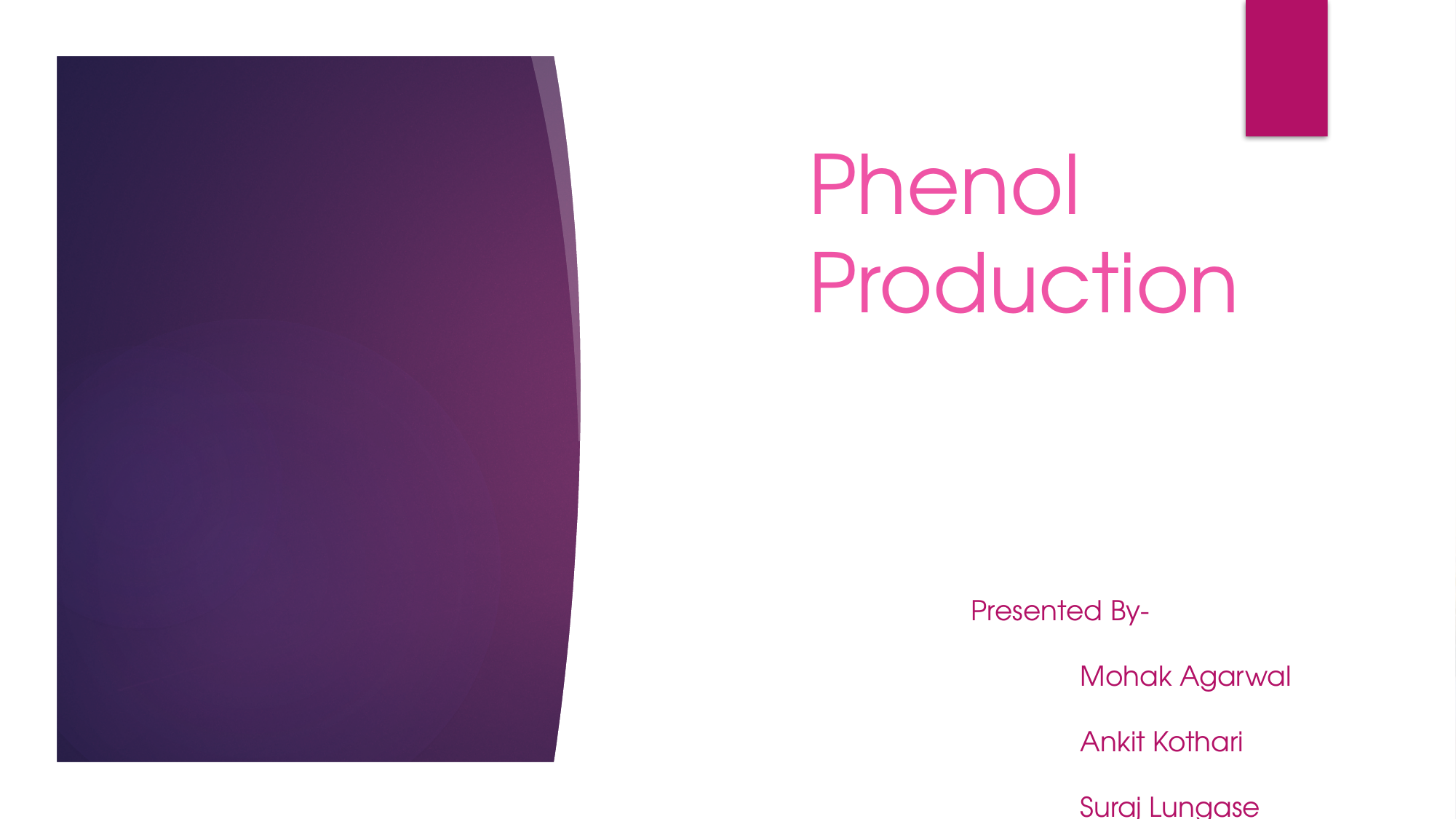

#
Phenol Production
Presented By-
				Mohak Agarwal
				Ankit Kothari
				Suraj Lungase
				Tanmay Tiwari